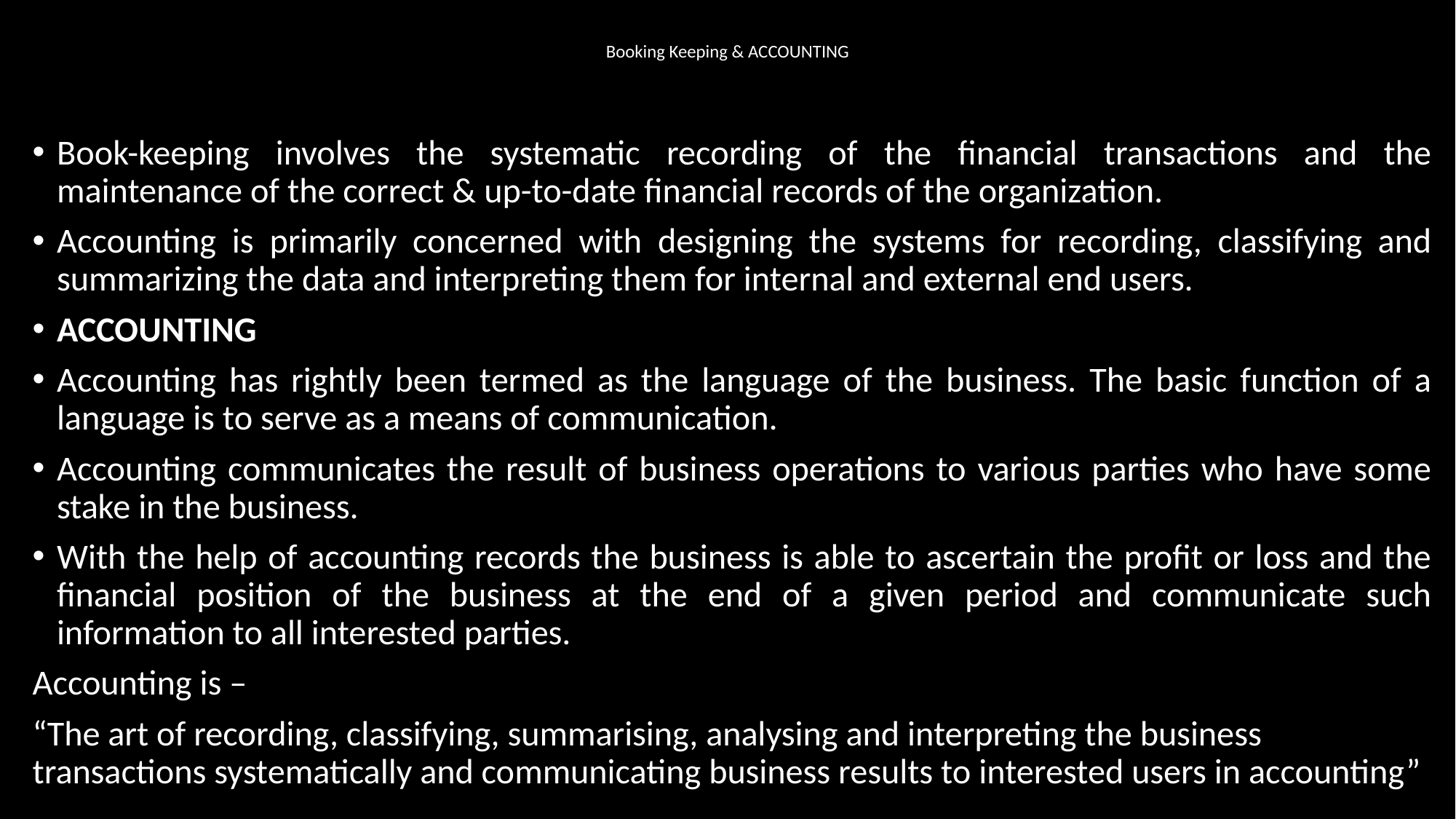

# Booking Keeping & ACCOUNTING
Book-keeping involves the systematic recording of the financial transactions and the maintenance of the correct & up-to-date financial records of the organization.
Accounting is primarily concerned with designing the systems for recording, classifying and summarizing the data and interpreting them for internal and external end users.
ACCOUNTING
Accounting has rightly been termed as the language of the business. The basic function of a language is to serve as a means of communication.
Accounting communicates the result of business operations to various parties who have some stake in the business.
With the help of accounting records the business is able to ascertain the profit or loss and the financial position of the business at the end of a given period and communicate such information to all interested parties.
Accounting is –
“The art of recording, classifying, summarising, analysing and interpreting the business transactions systematically and communicating business results to interested users in accounting”